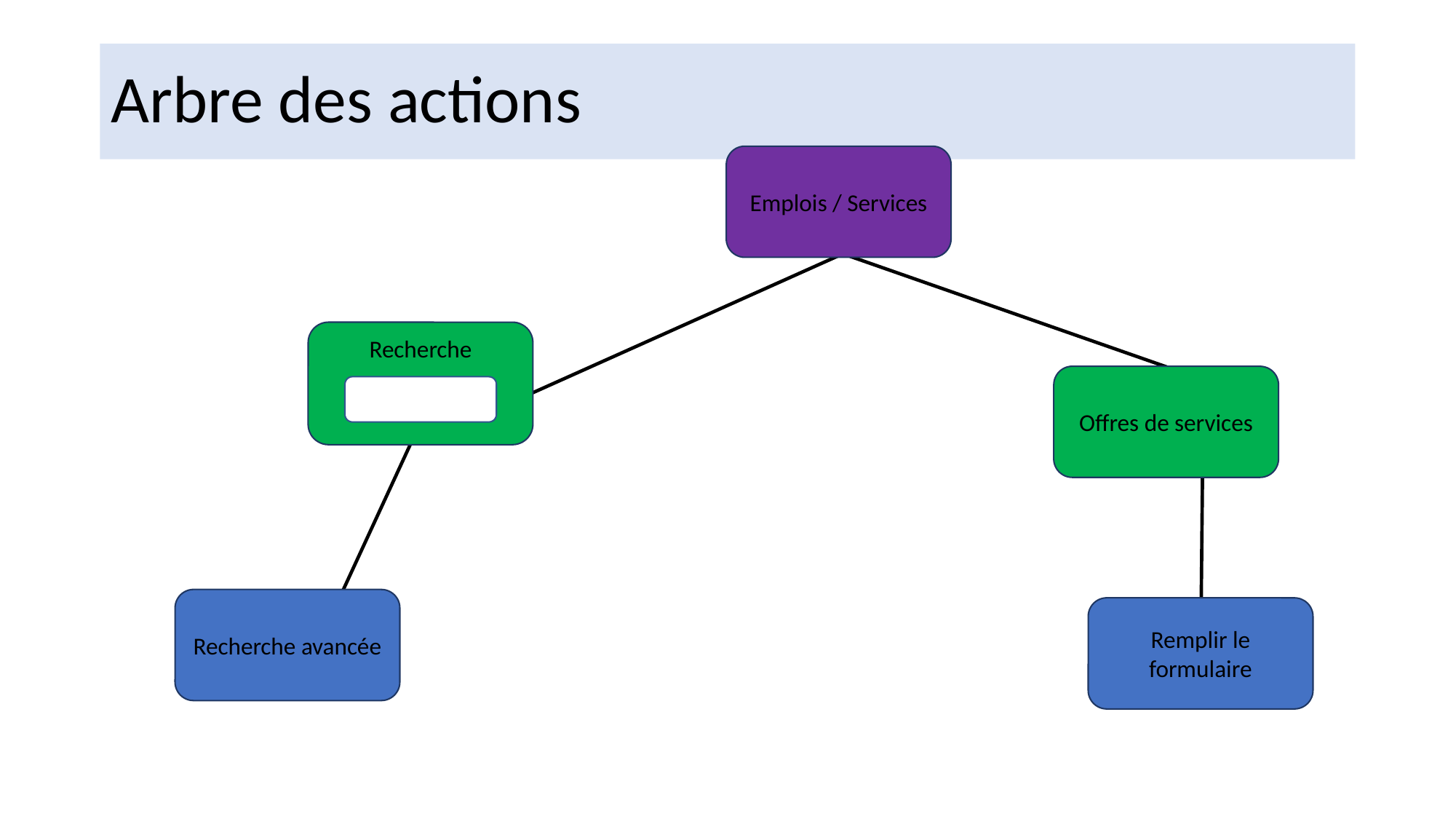

# Arbre des actions

Emplois / Services
Recherche
Offres de services
Recherche avancée
Remplir le formulaire